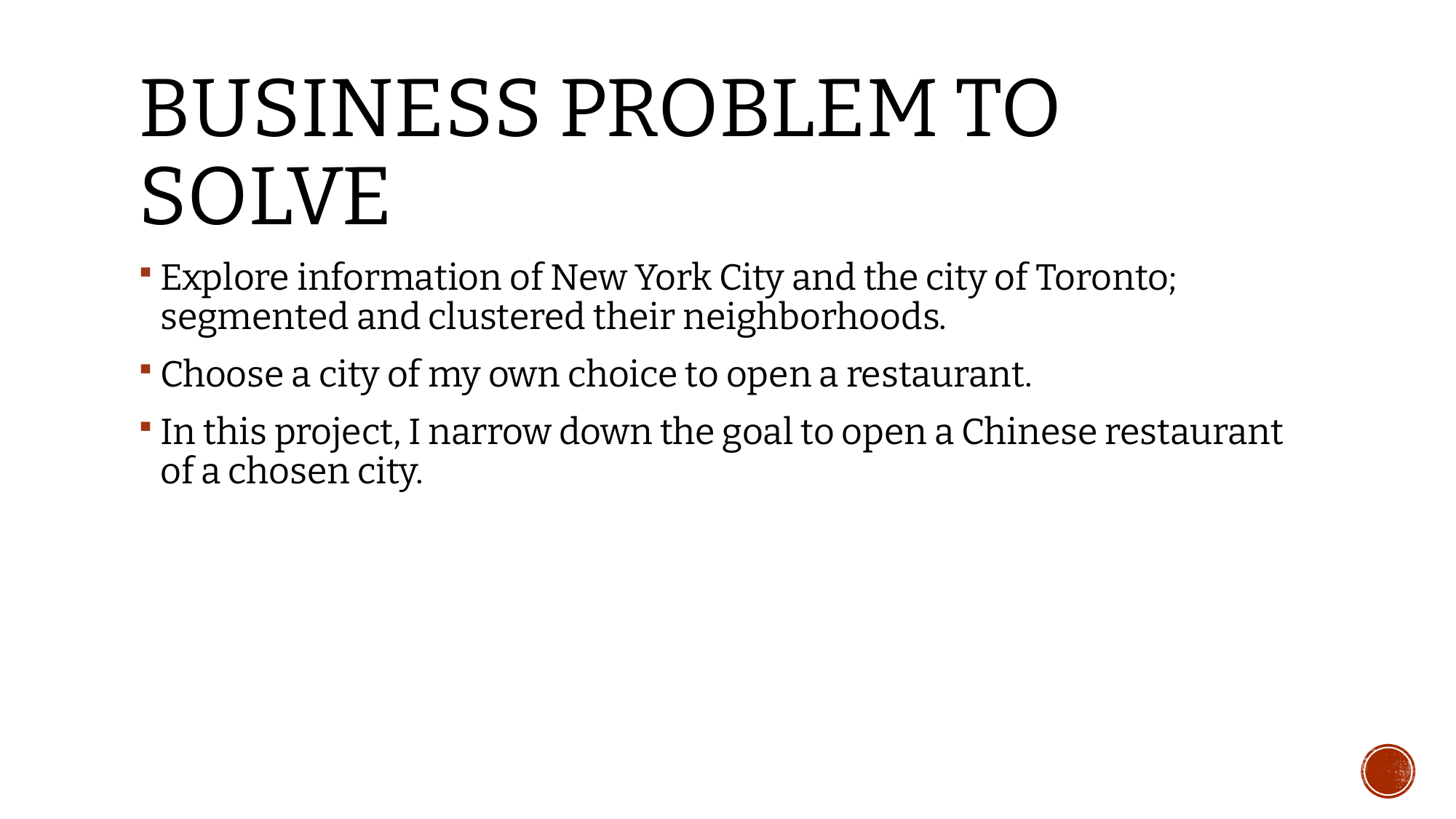

# Business problem to solve
Explore information of New York City and the city of Toronto; segmented and clustered their neighborhoods.
Choose a city of my own choice to open a restaurant.
In this project, I narrow down the goal to open a Chinese restaurant of a chosen city.